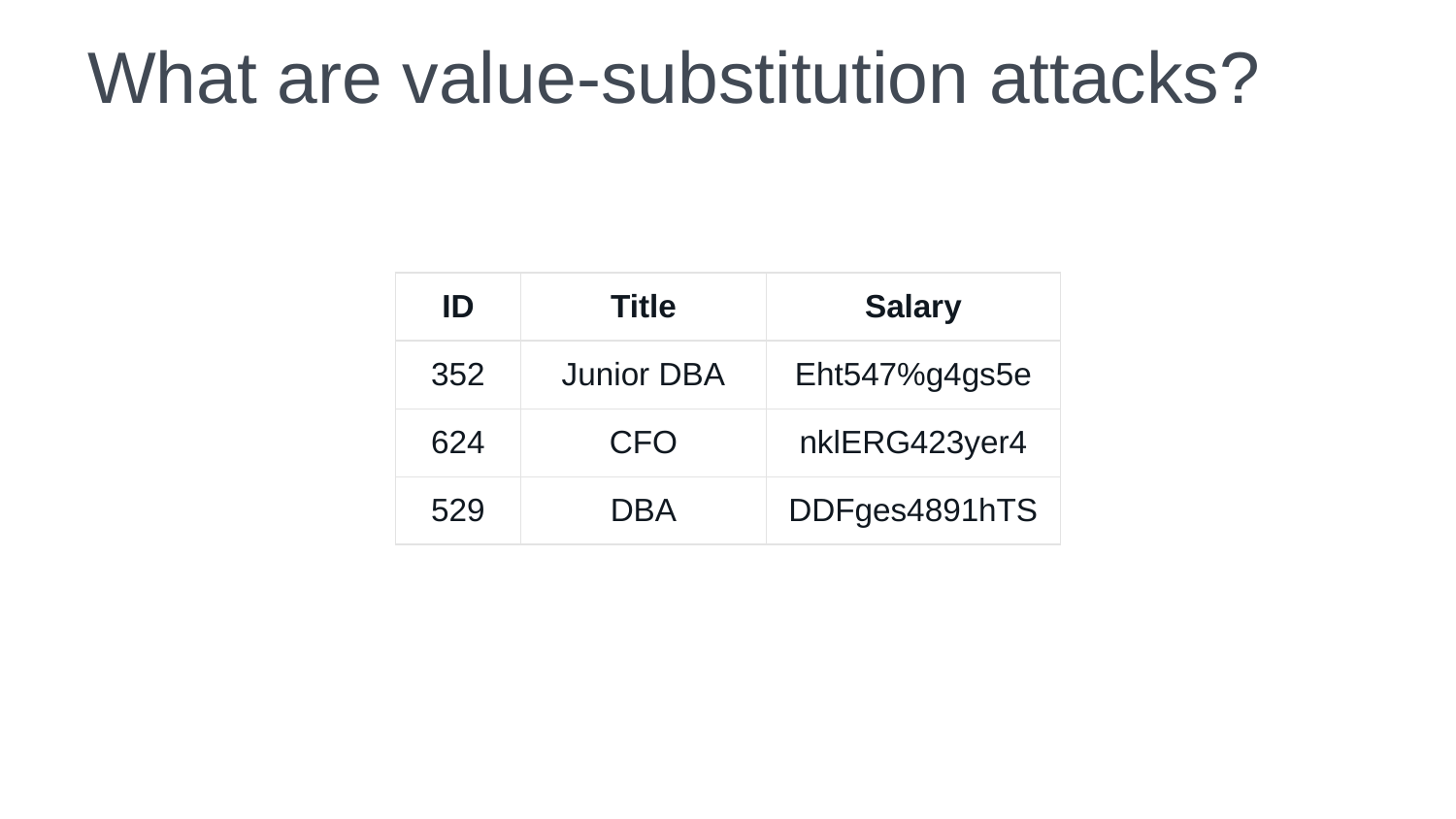

# What are value-substitution attacks?
| ID | Title | Salary |
| --- | --- | --- |
| 352 | Junior DBA | Eht547%g4gs5e |
| 624 | CFO | nklERG423yer4 |
| 529 | DBA | DDFges4891hTS |